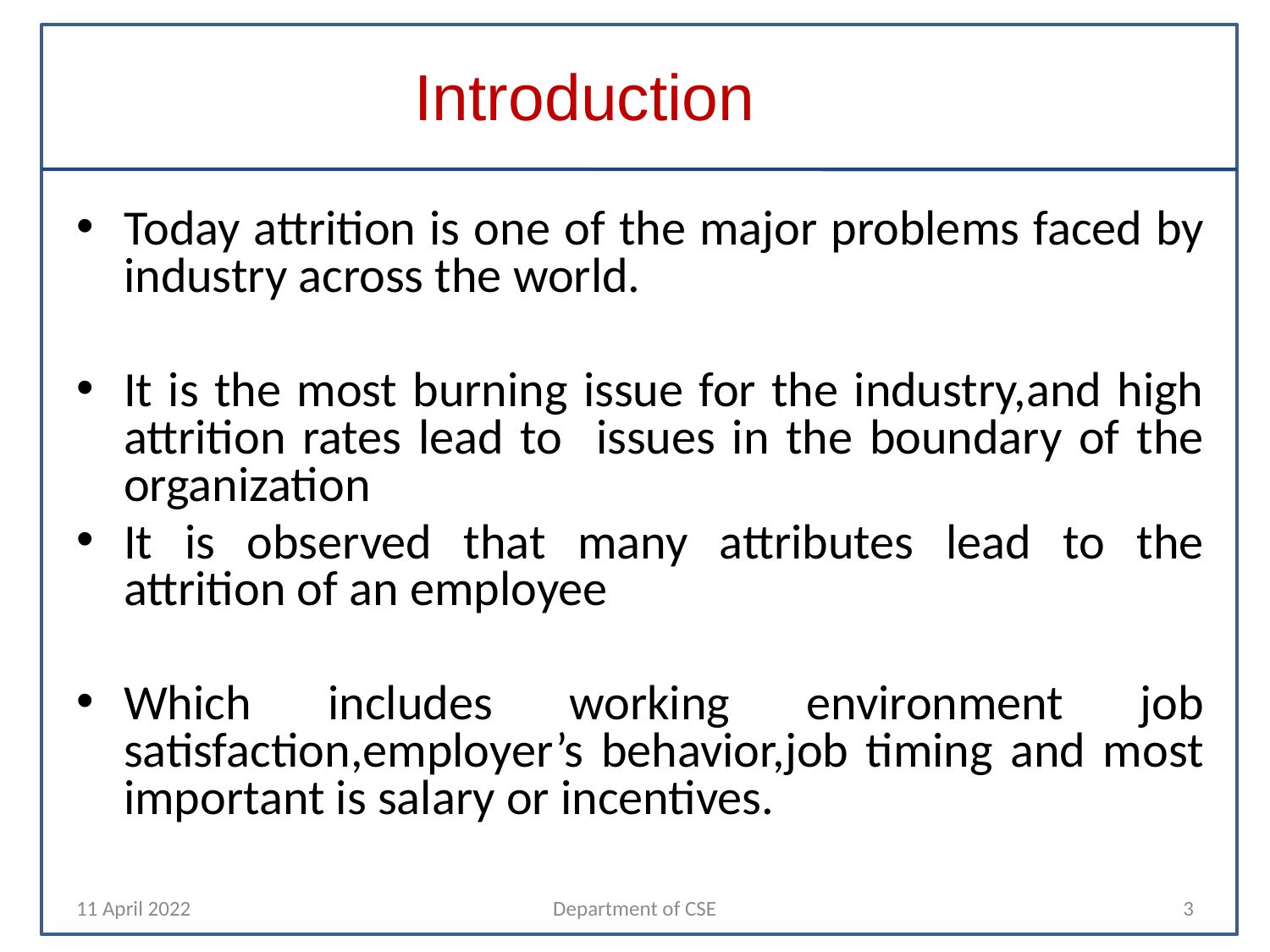

Introduction
Today attrition is one of the major problems faced by industry across the world.

It is the most burning issue for the industry,and high attrition rates lead to  issues in the boundary of the organization
It is observed that many attributes lead to the attrition of an employee

Which includes working environment job satisfaction,employer’s behavior,job timing and most important is salary or incentives.

11 April 2022
Department of CSE
3